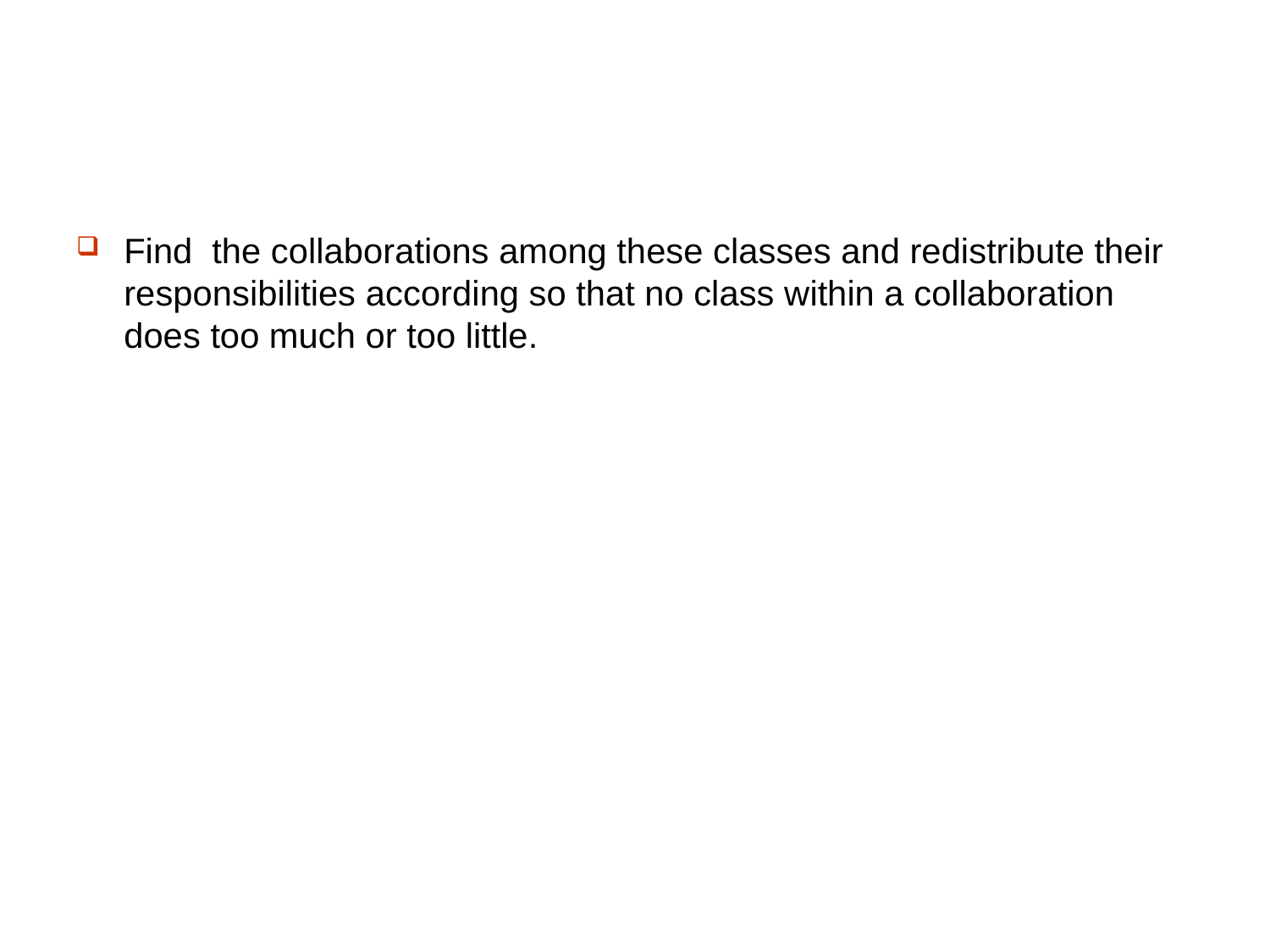

#
Find  the collaborations among these classes and redistribute their responsibilities according so that no class within a collaboration does too much or too little.